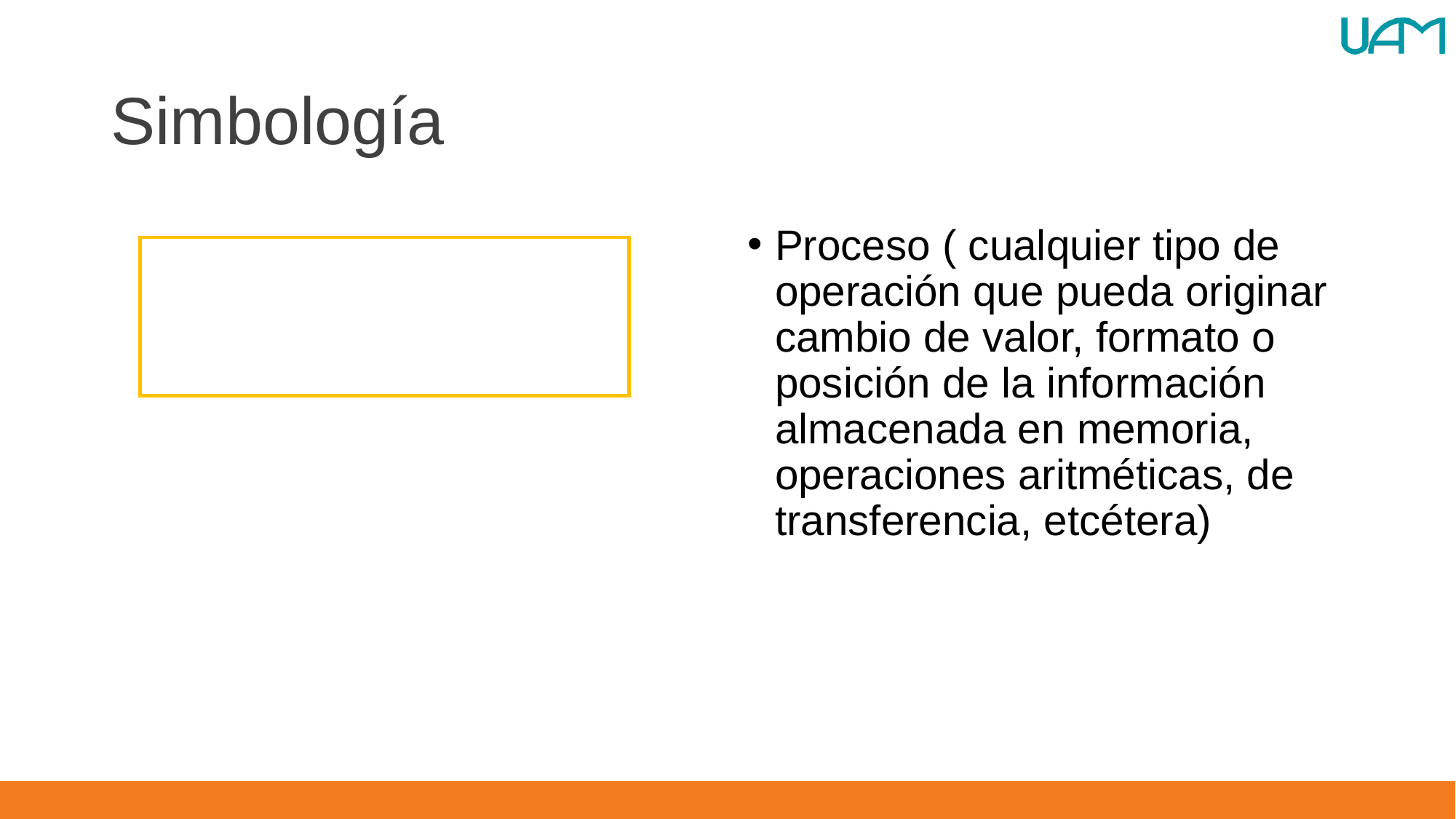

# Simbología
Proceso ( cualquier tipo de operación que pueda originar cambio de valor, formato o posición de la información almacenada en memoria, operaciones aritméticas, de transferencia, etcétera)